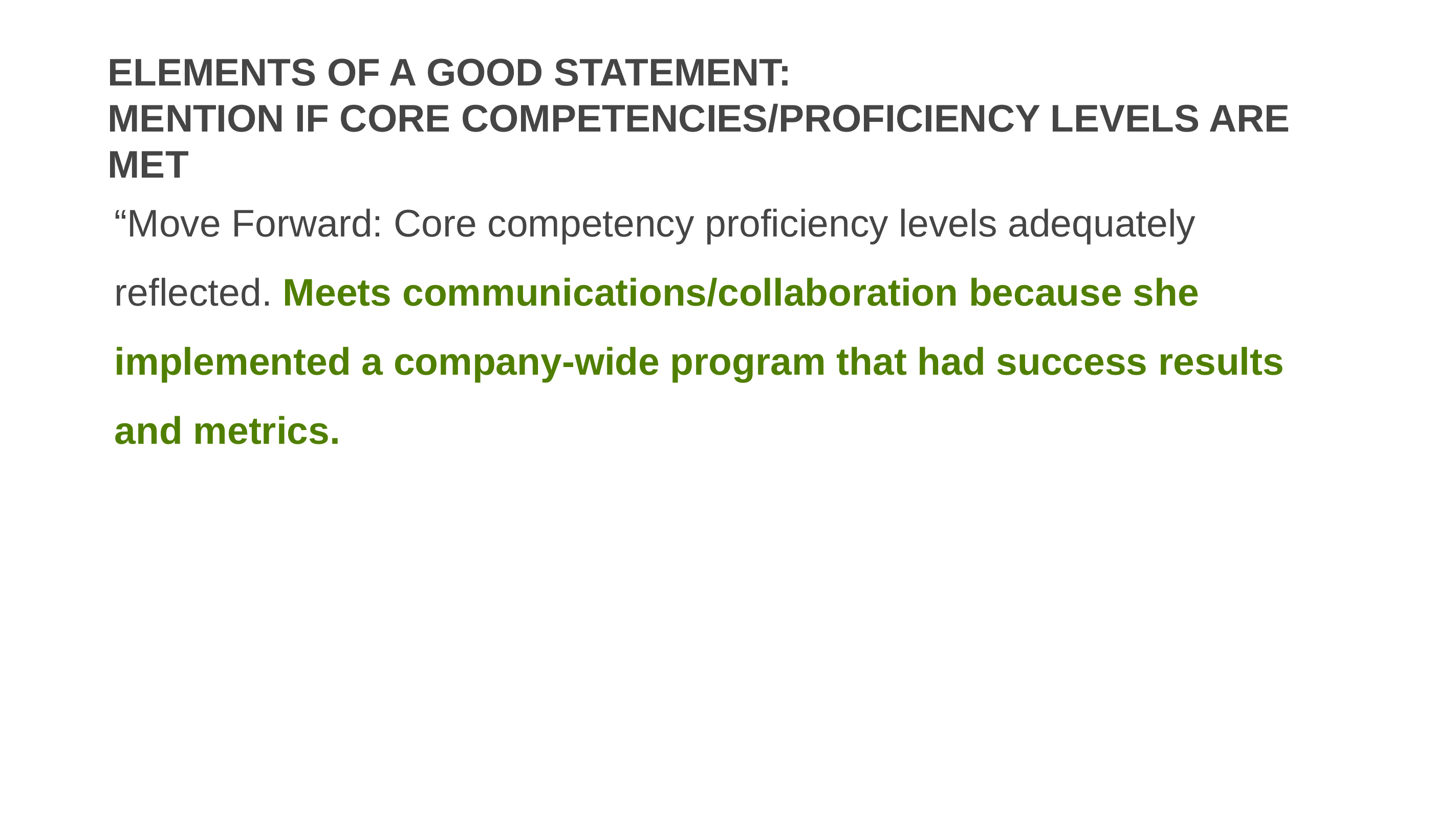

# Elements of a good statement: mention if Core competencies/proficiency levels are met
“Move Forward: Core competency proficiency levels adequately reflected. Meets communications/collaboration because she implemented a company-wide program that had success results and metrics.